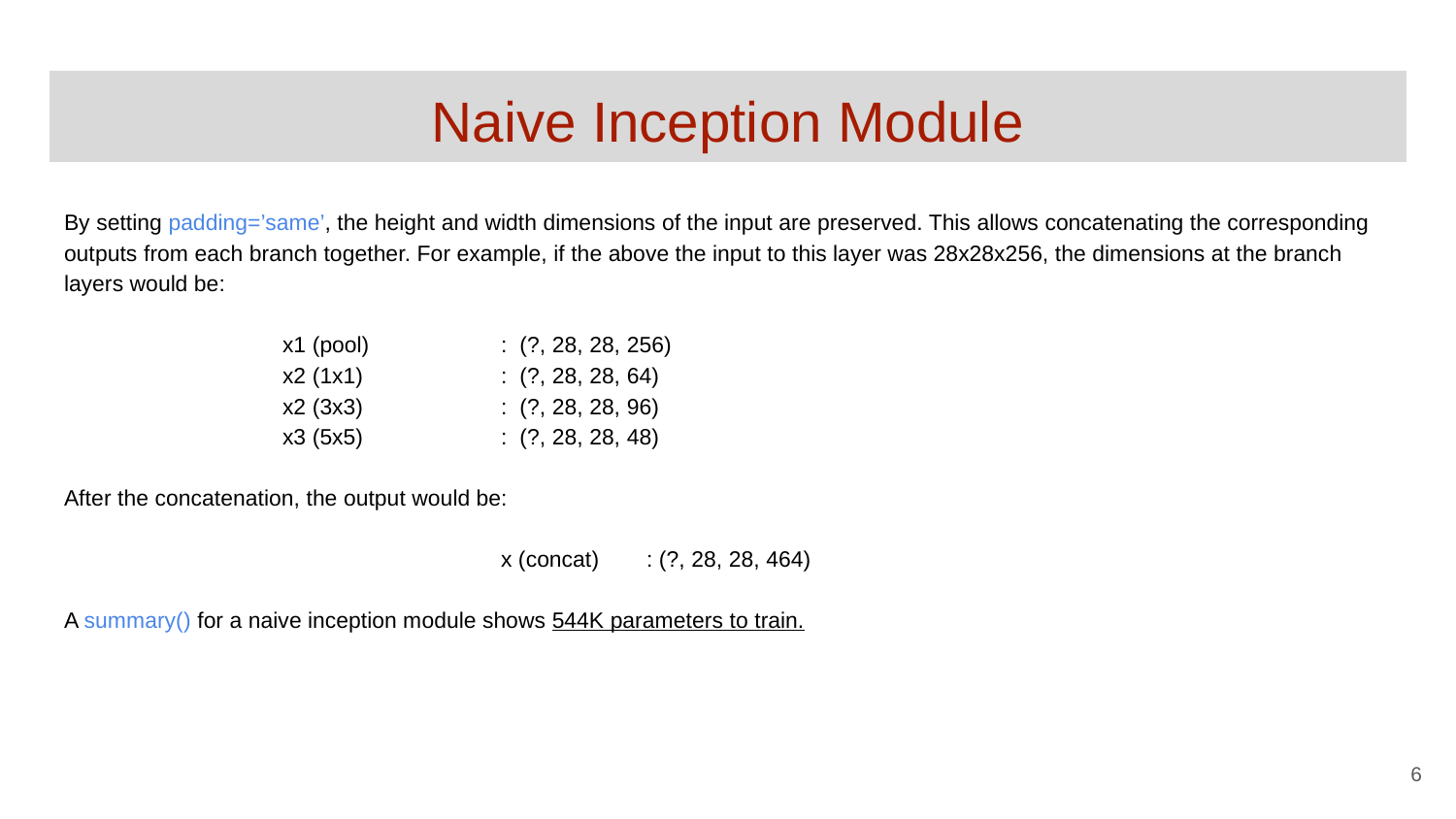

# Naive Inception Module
By setting padding=’same’, the height and width dimensions of the input are preserved. This allows concatenating the corresponding outputs from each branch together. For example, if the above the input to this layer was 28x28x256, the dimensions at the branch layers would be:

x1 (pool)	:  (?, 28, 28, 256)
x2 (1x1)	:  (?, 28, 28, 64)
x2 (3x3)	:  (?, 28, 28, 96)
x3 (5x5)	:  (?, 28, 28, 48)

After the concatenation, the output would be:

			x (concat)	: (?, 28, 28, 464)

A summary() for a naive inception module shows 544K parameters to train.
6